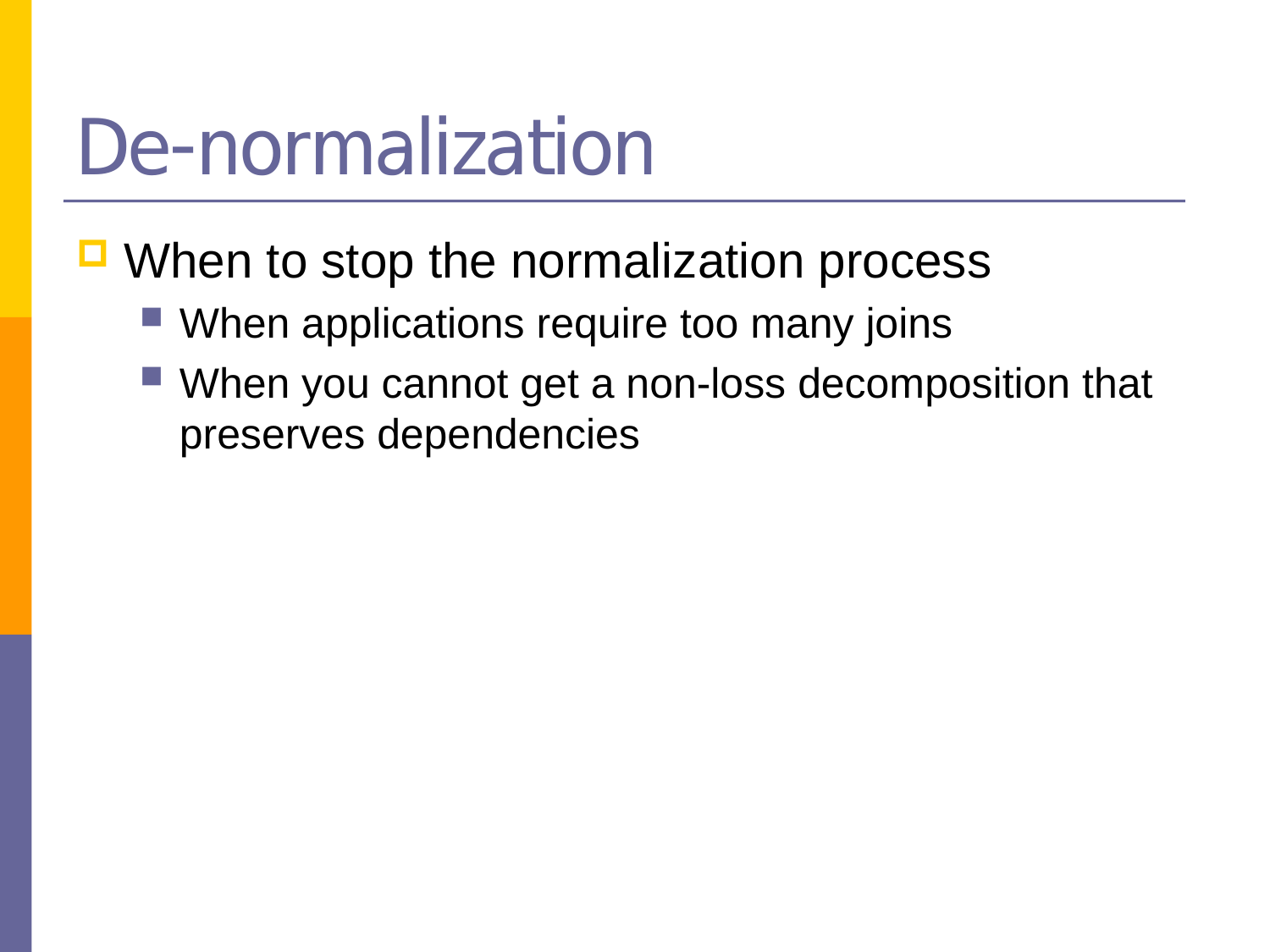

# De-normalization
When to stop the normalization process
When applications require too many joins
When you cannot get a non-loss decomposition that preserves dependencies